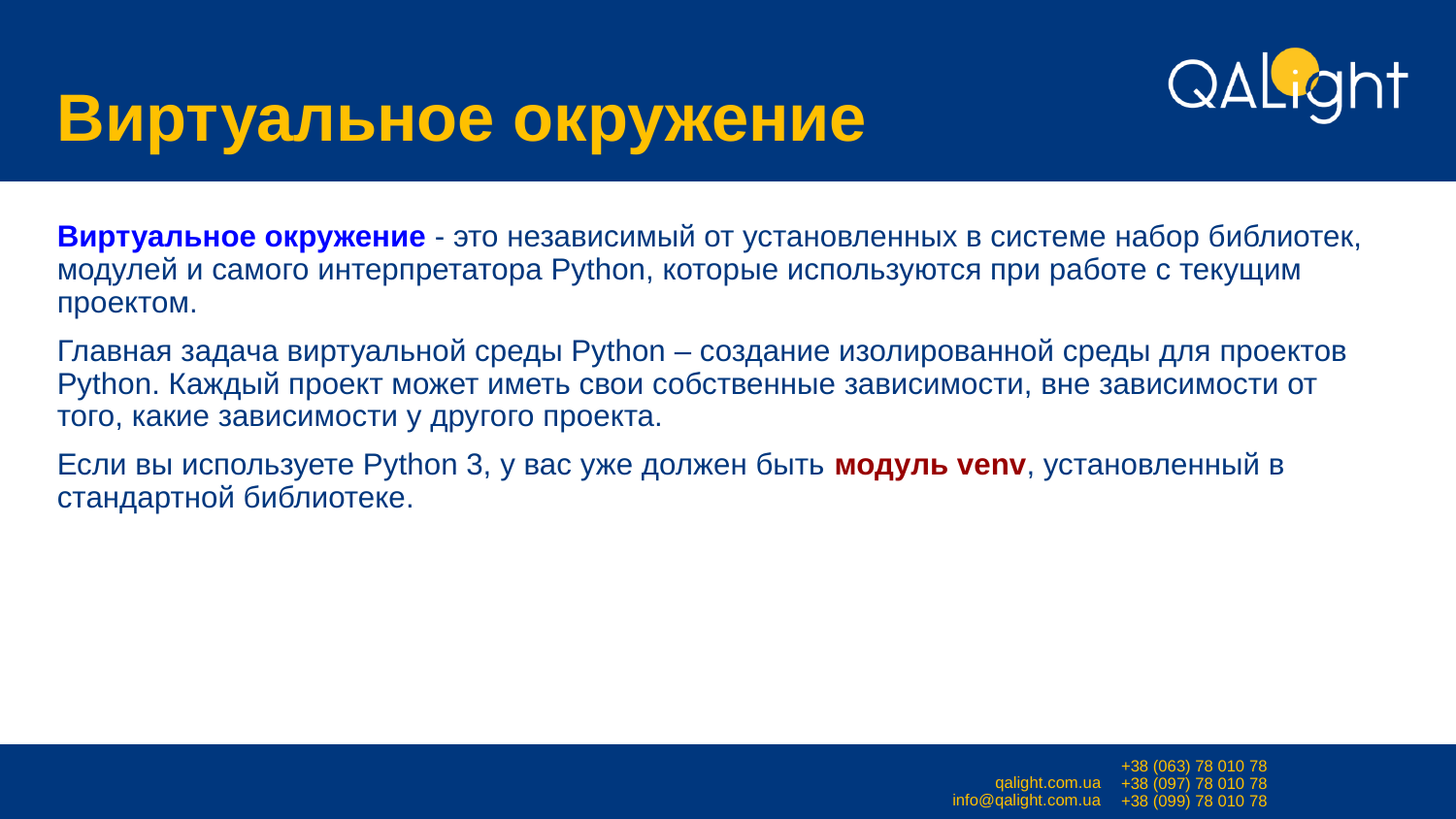

# Виртуальное окружение
Виртуальное окружение - это независимый от установленных в системе набор библиотек, модулей и самого интерпретатора Python, которые используются при работе с текущим проектом.
Главная задача виртуальной среды Python – создание изолированной среды для проектов Python. Каждый проект может иметь свои собственные зависимости, вне зависимости от того, какие зависимости у другого проекта.
Если вы используете Python 3, у вас уже должен быть модуль venv, установленный в стандартной библиотеке.